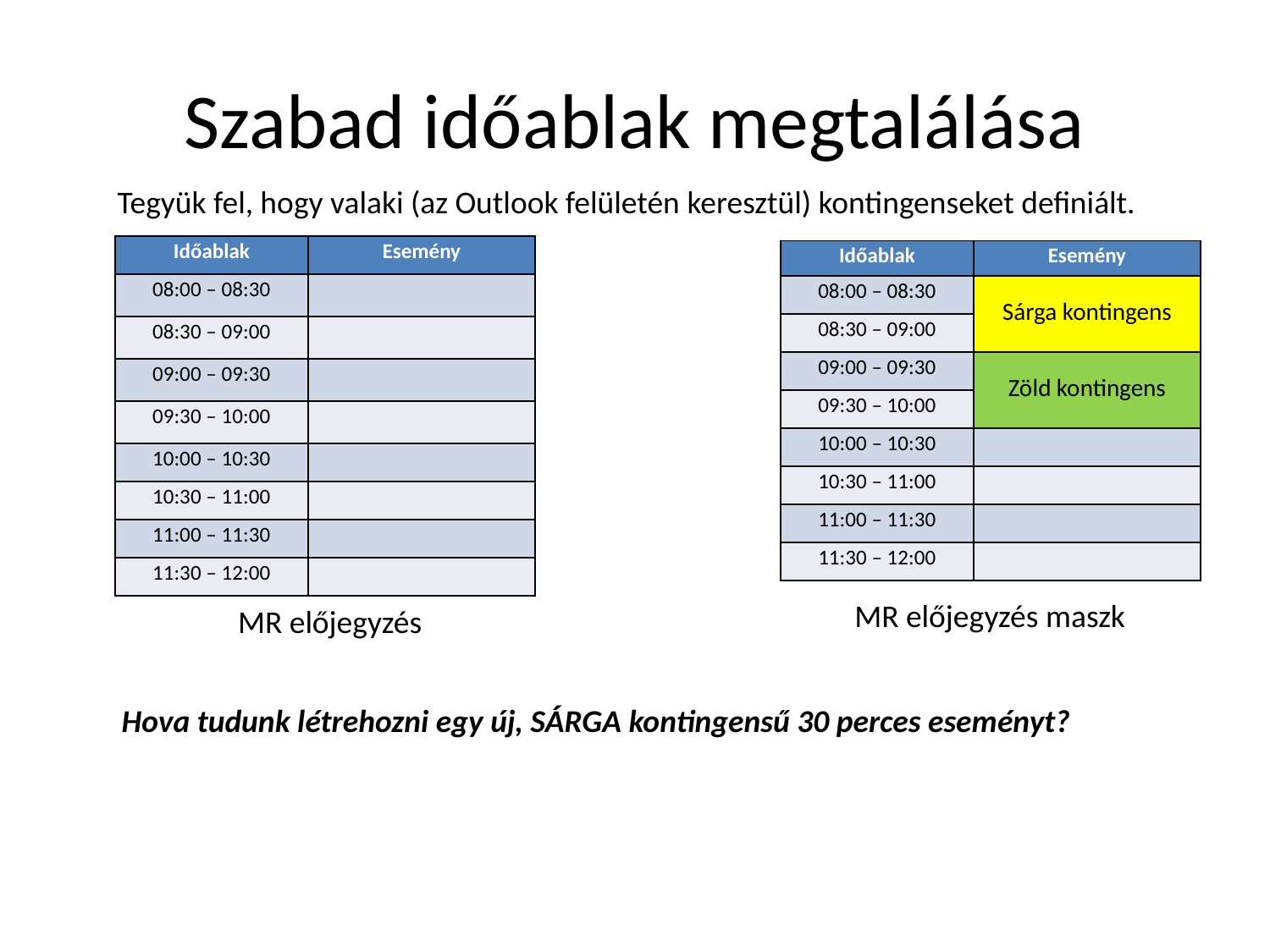

# Szabad időablak megtalálása
Tegyük fel, hogy valaki (az Outlook felületén keresztül) kontingenseket definiált.
| Időablak | Esemény |
| --- | --- |
| 08:00 – 08:30 |  |
| 08:30 – 09:00 |  |
| 09:00 – 09:30 |  |
| 09:30 – 10:00 |  |
| 10:00 – 10:30 |  |
| 10:30 – 11:00 |  |
| 11:00 – 11:30 |  |
| 11:30 – 12:00 |  |
| Időablak | Esemény |
| --- | --- |
| 08:00 – 08:30 | Sárga kontingens |
| 08:30 – 09:00 |  |
| 09:00 – 09:30 | Zöld kontingens |
| 09:30 – 10:00 |  |
| 10:00 – 10:30 |  |
| 10:30 – 11:00 |  |
| 11:00 – 11:30 |  |
| 11:30 – 12:00 |  |
MR előjegyzés maszk
MR előjegyzés
Hova tudunk létrehozni egy új, SÁRGA kontingensű 30 perces eseményt?